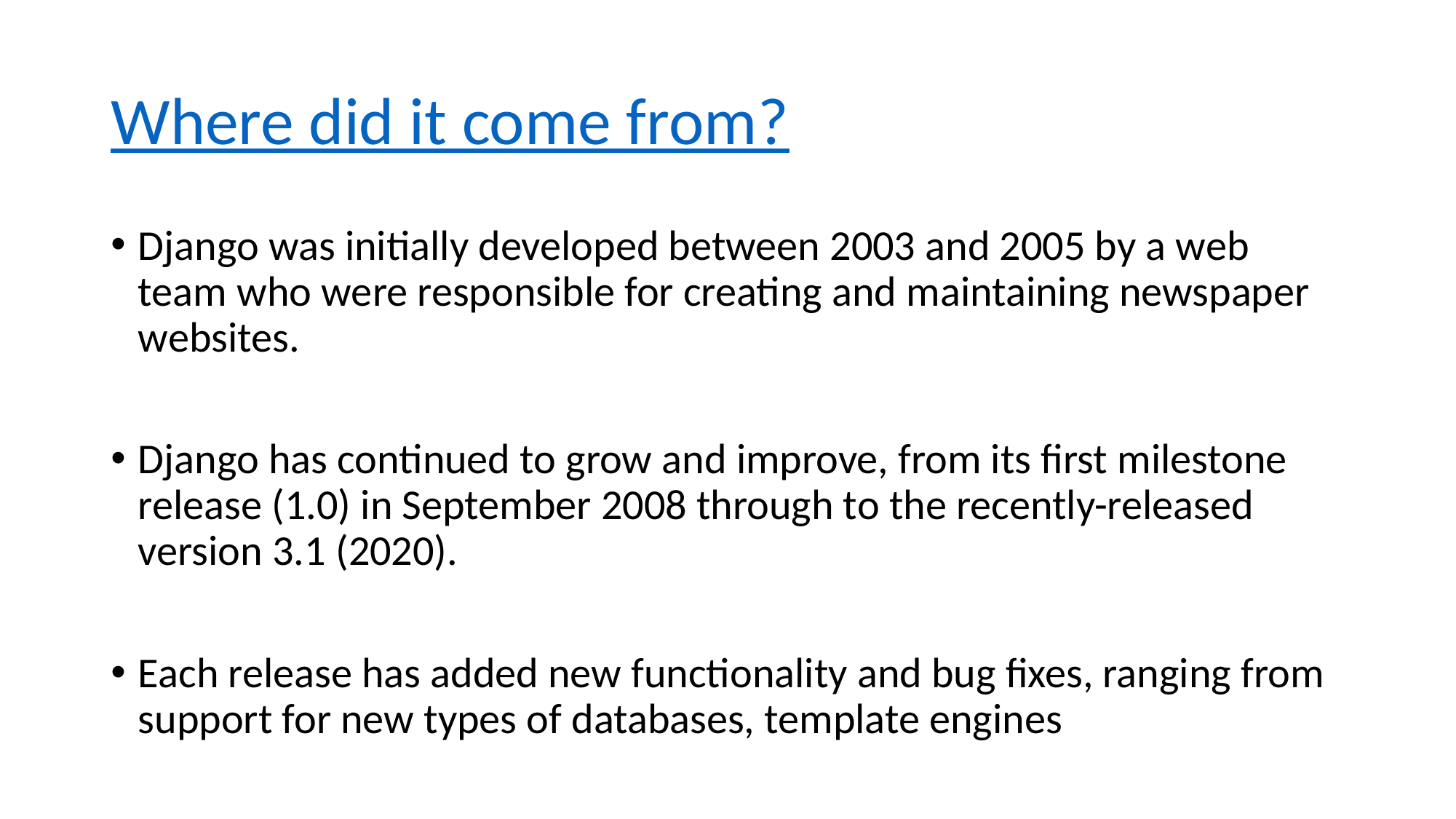

# Where did it come from?
Django was initially developed between 2003 and 2005 by a web team who were responsible for creating and maintaining newspaper websites.

Django has continued to grow and improve, from its first milestone release (1.0) in September 2008 through to the recently-released version 3.1 (2020).

Each release has added new functionality and bug fixes, ranging from support for new types of databases, template engines